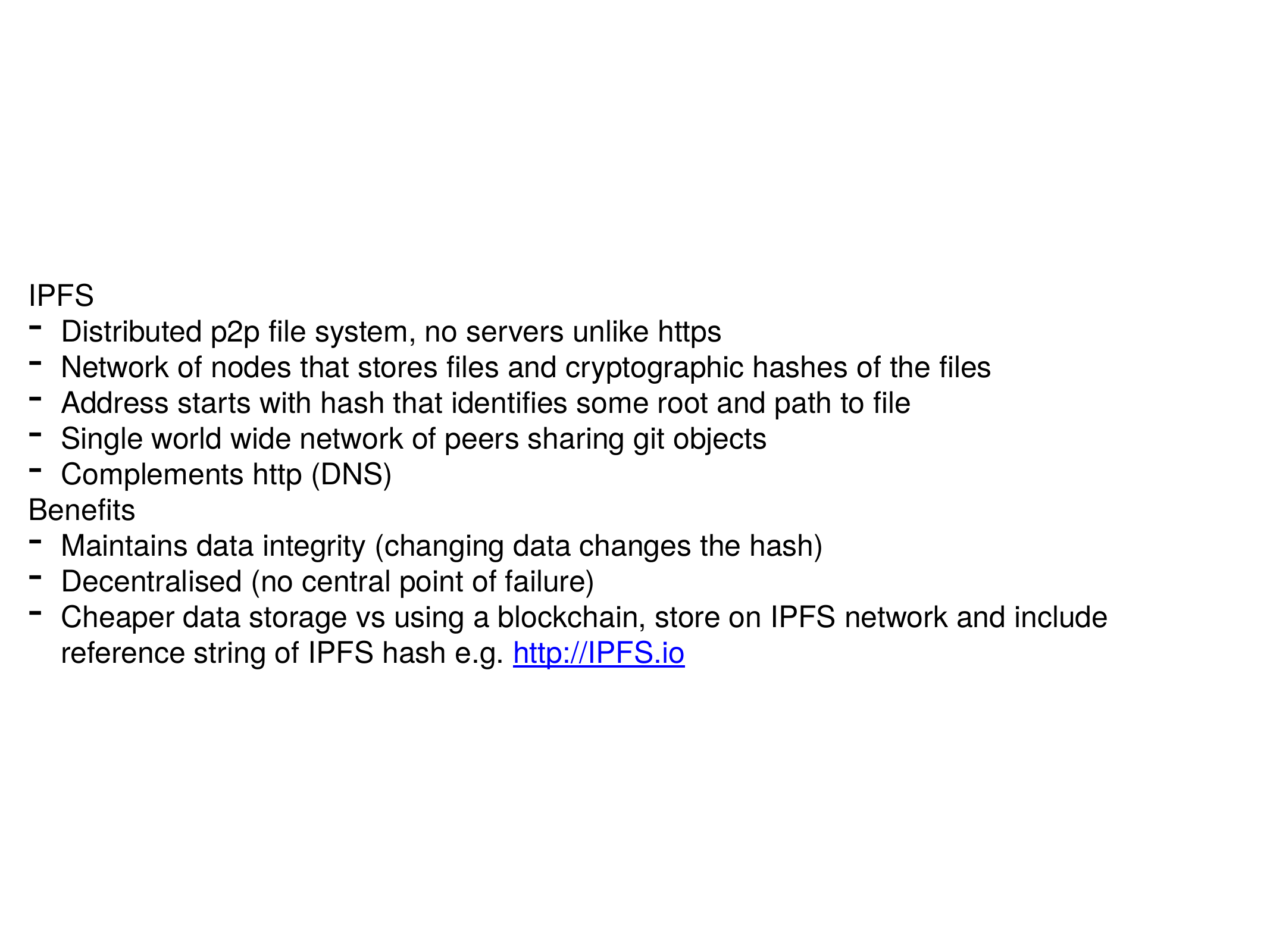

IPFS
Distributed p2p file system, no servers unlike https
Network of nodes that stores files and cryptographic hashes of the files
Address starts with hash that identifies some root and path to file
Single world wide network of peers sharing git objects
Complements http (DNS)
Benefits
Maintains data integrity (changing data changes the hash)
Decentralised (no central point of failure)
Cheaper data storage vs using a blockchain, store on IPFS network and include reference string of IPFS hash e.g. http://IPFS.io